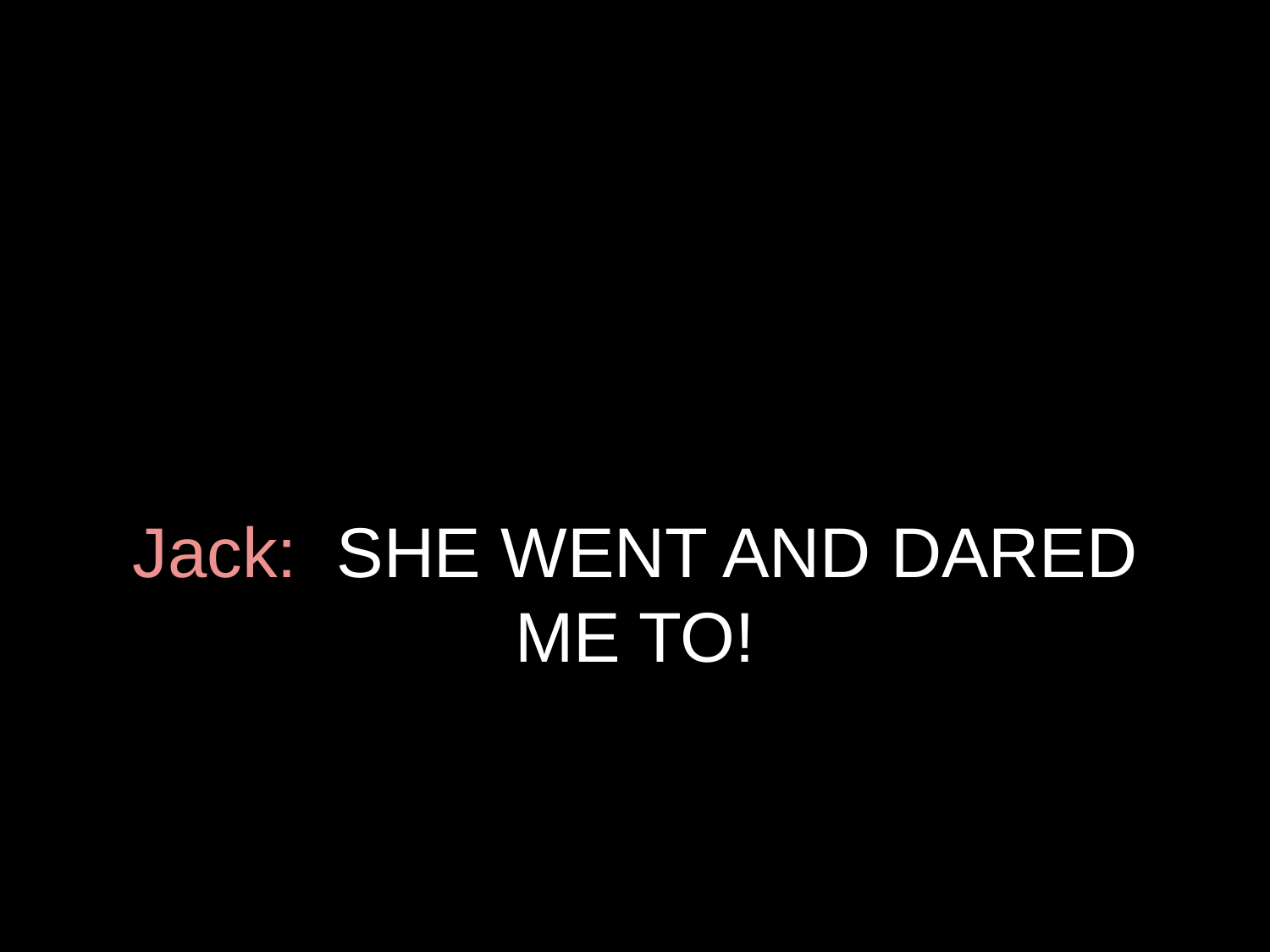

# Jack:  SHE WENT AND DARED ME TO!